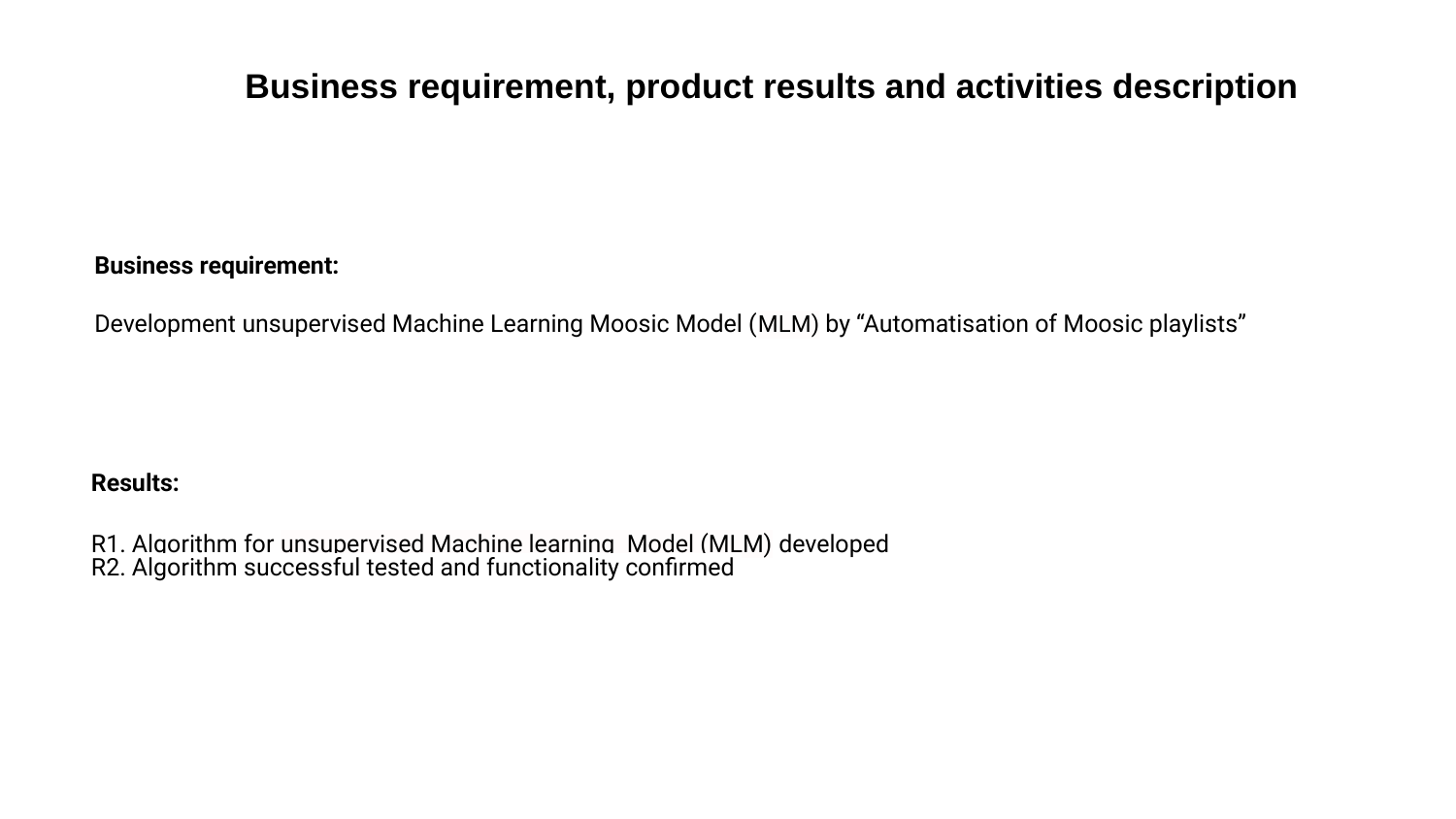

Business requirement, product results and activities description

Business requirement:

Development unsupervised Machine Learning Moosic Model (MLM) by “Automatisation of Moosic playlists”

Results:

R1. Algorithm for unsupervised Machine learning  Model (MLM) developed
R2. Algorithm successful tested and functionality confirmed